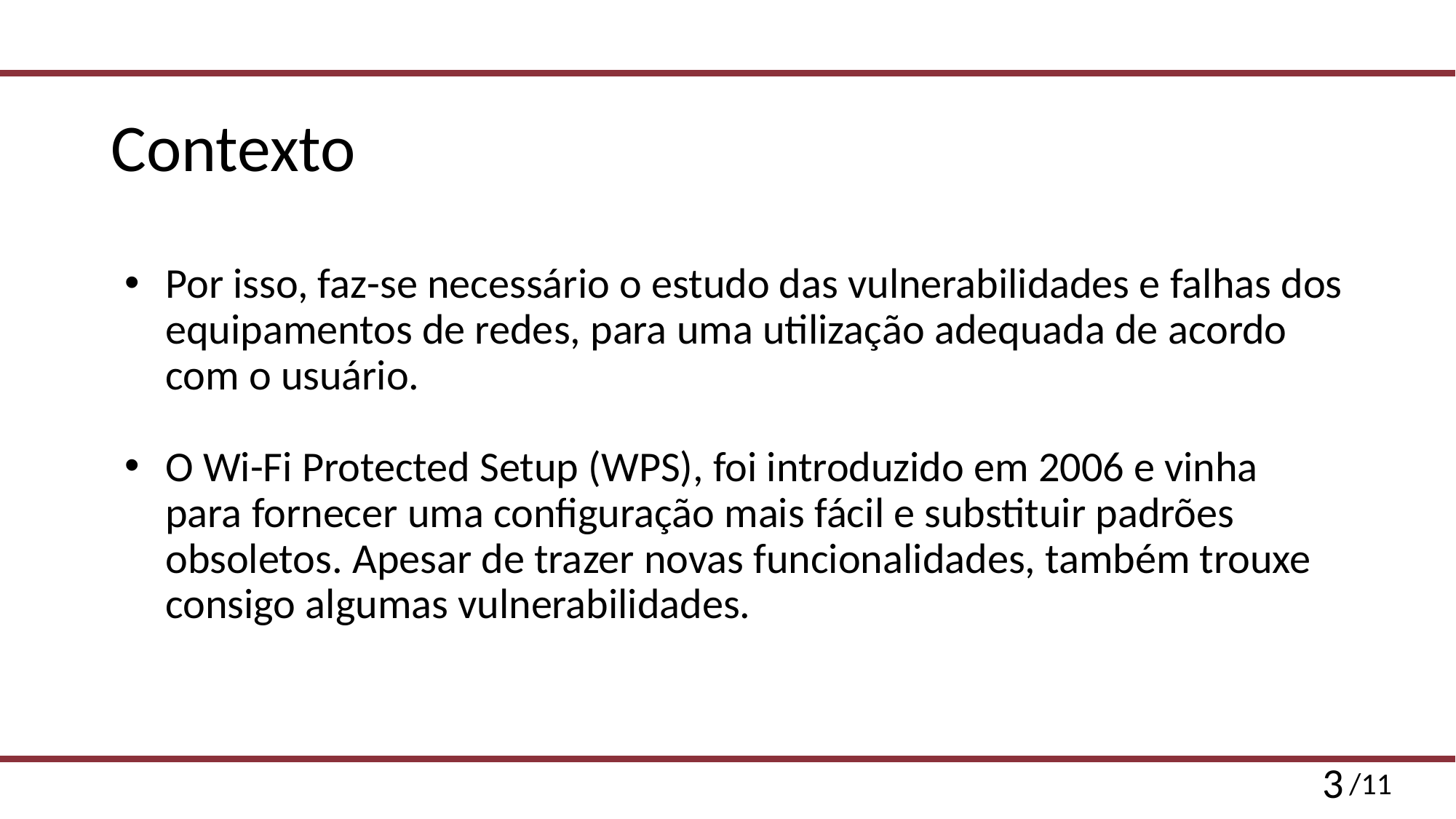

# Contexto
Por isso, faz-se necessário o estudo das vulnerabilidades e falhas dos equipamentos de redes, para uma utilização adequada de acordo com o usuário.

O Wi-Fi Protected Setup (WPS), foi introduzido em 2006 e vinha para fornecer uma configuração mais fácil e substituir padrões obsoletos. Apesar de trazer novas funcionalidades, também trouxe consigo algumas vulnerabilidades.

3